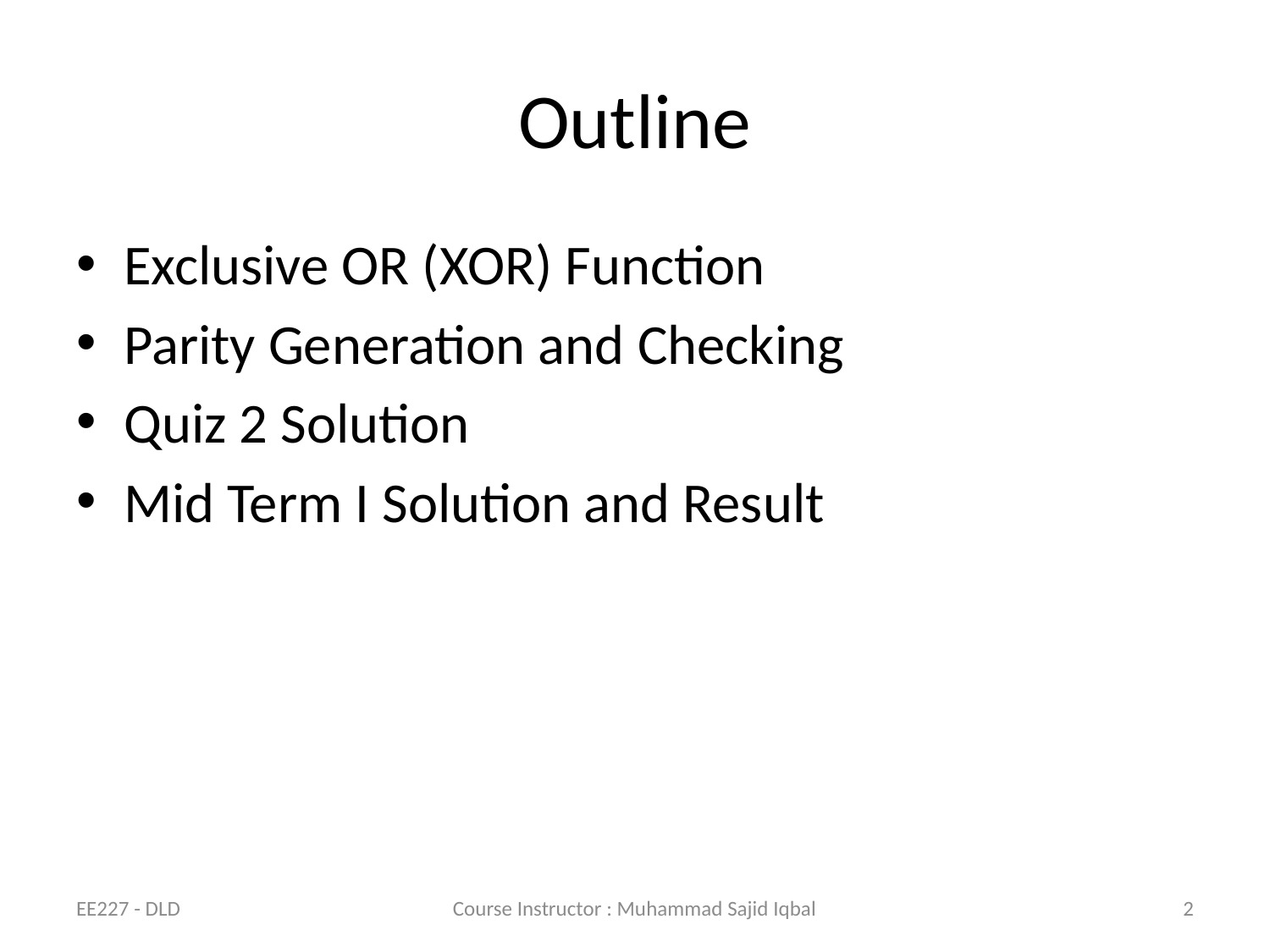

# Outline
Exclusive OR (XOR) Function
Parity Generation and Checking
Quiz 2 Solution
Mid Term I Solution and Result

EE227 - DLD
Course Instructor : Muhammad Sajid Iqbal
2